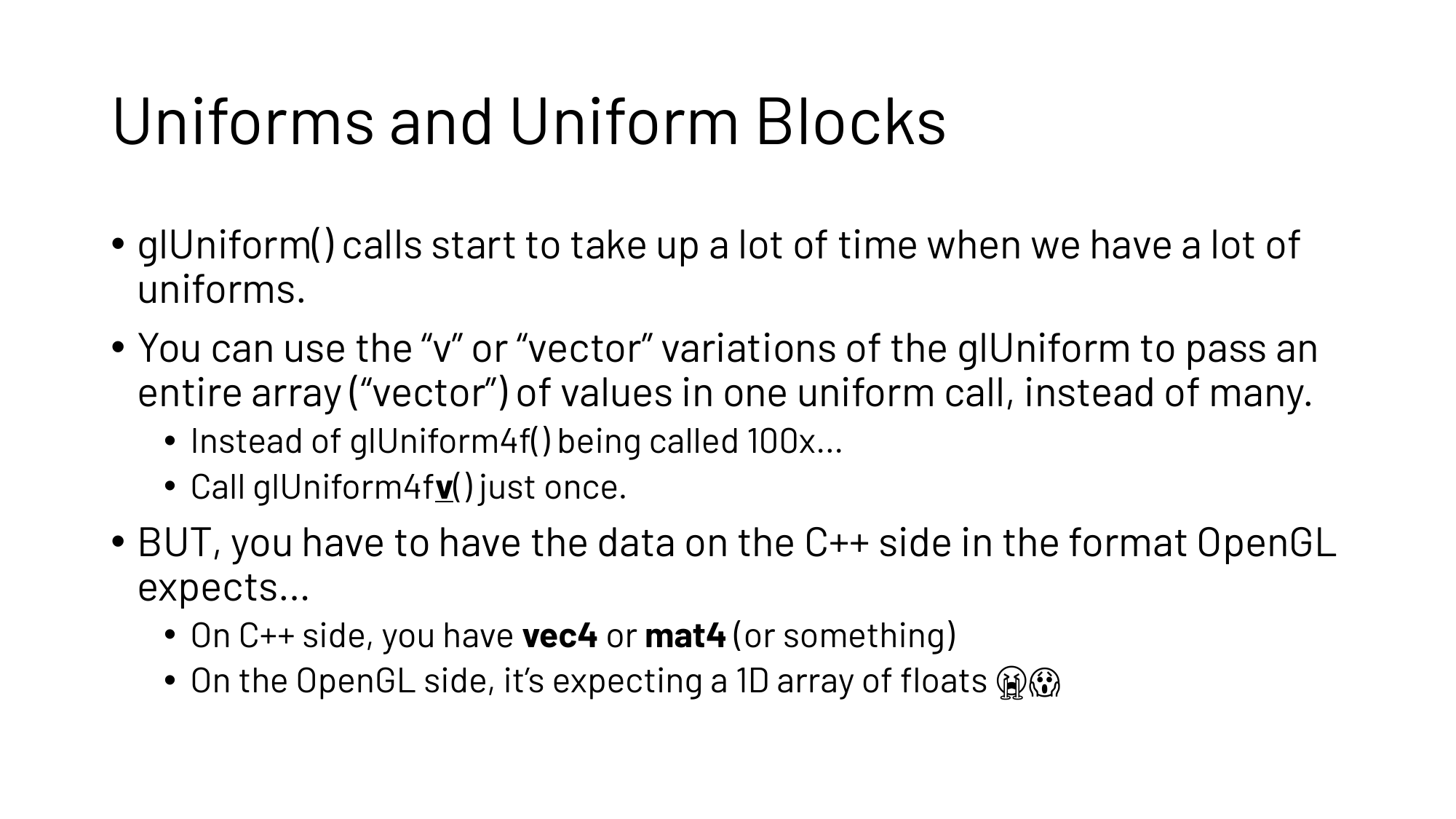

# Uniforms and Uniform Blocks
glUniform() calls start to take up a lot of time when we have a lot of uniforms.
You can use the “v” or “vector” variations of the glUniform to pass an entire array (“vector”) of values in one uniform call, instead of many.
Instead of glUniform4f() being called 100x…
Call glUniform4fv() just once.
BUT, you have to have the data on the C++ side in the format OpenGL expects…
On C++ side, you have vec4 or mat4 (or something)
On the OpenGL side, it’s expecting a 1D array of floats 😭😱